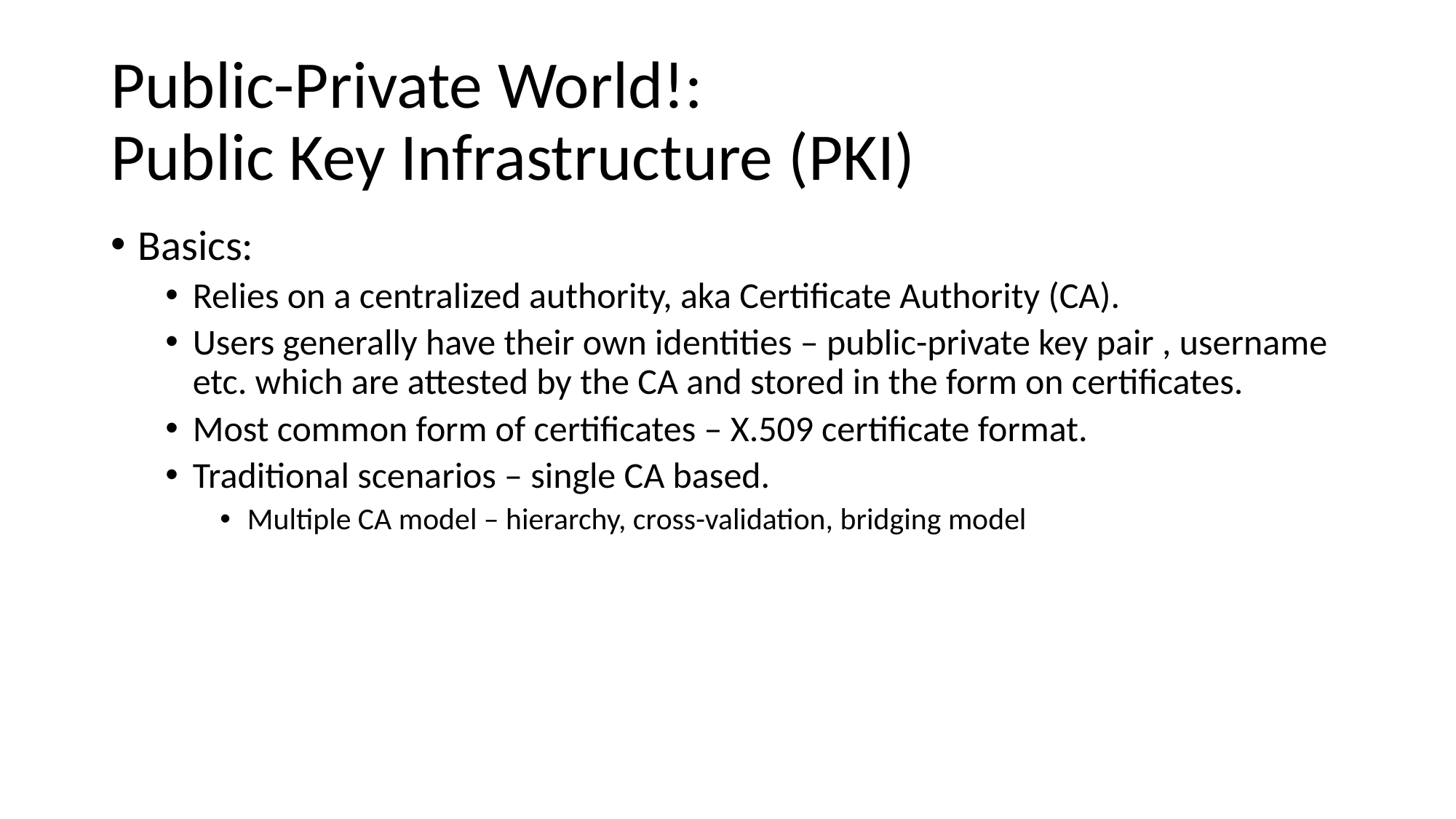

# Public-Private World!: Public Key Infrastructure (PKI)
Basics:
Relies on a centralized authority, aka Certificate Authority (CA).
Users generally have their own identities – public-private key pair , username etc. which are attested by the CA and stored in the form on certificates.
Most common form of certificates – X.509 certificate format.
Traditional scenarios – single CA based.
Multiple CA model – hierarchy, cross-validation, bridging model